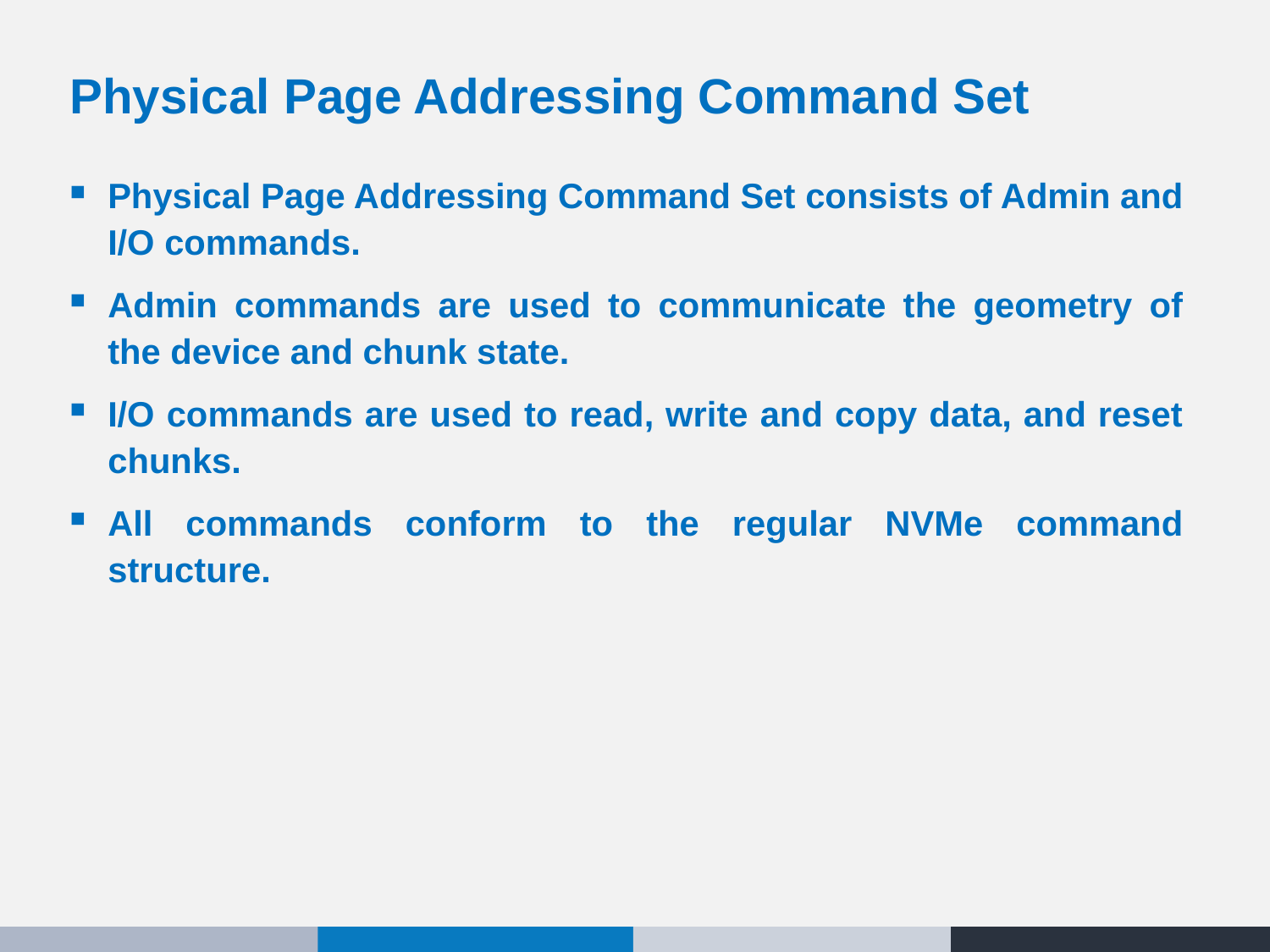

# Physical Page Addressing Command Set

Physical Page Addressing Command Set consists of Admin and I/O commands.
Admin commands are used to communicate the geometry of the device and chunk state.
I/O commands are used to read, write and copy data, and reset chunks.
All commands conform to the regular NVMe command structure.